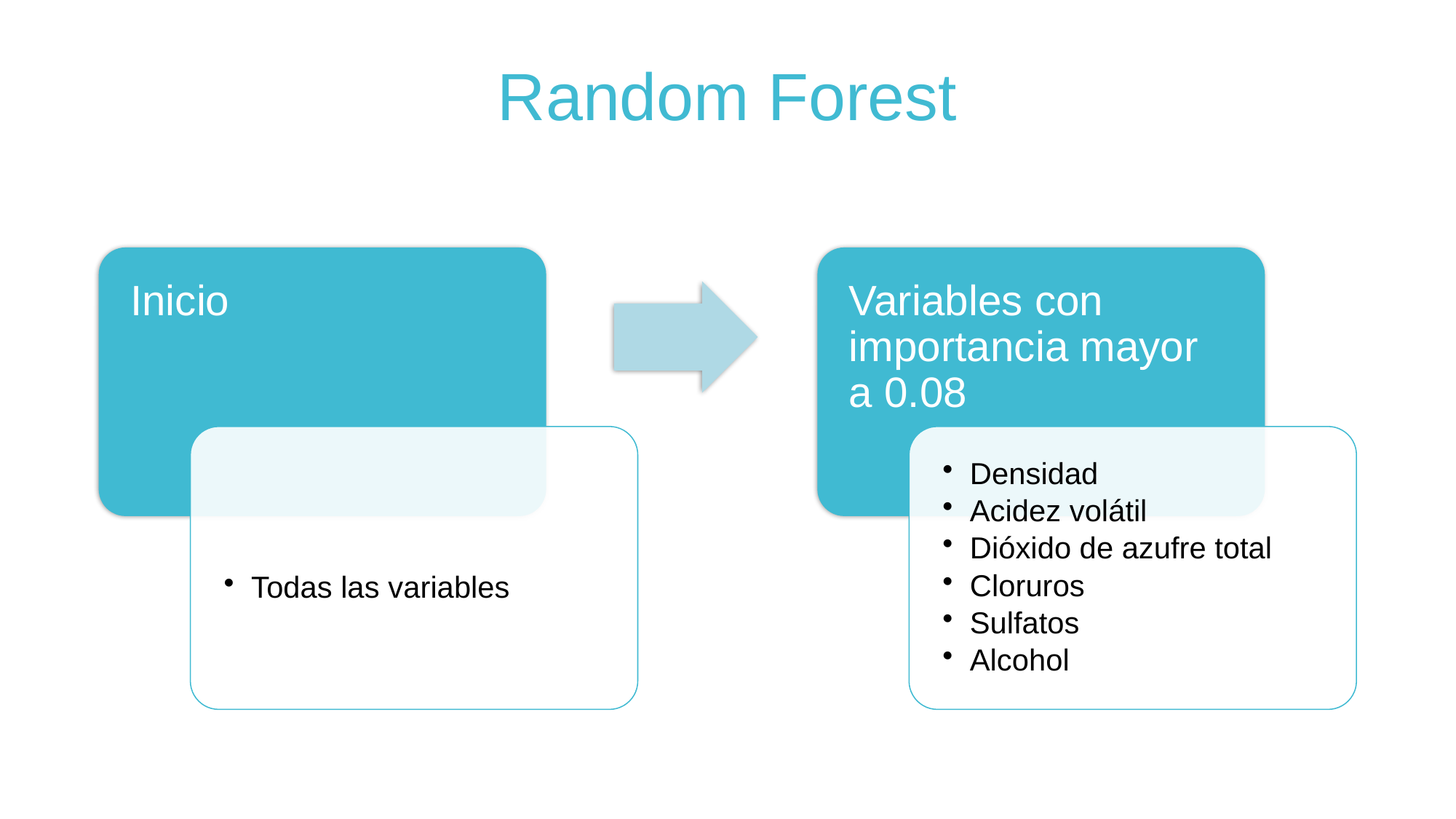

Random Forest
Regresión Logística
Inicio
Todas las variables

Variables con importancia mayor a 0.08
Densidad
Acidez volátil
Dióxido de azufre total
Cloruros
Sulfatos
Alcohol